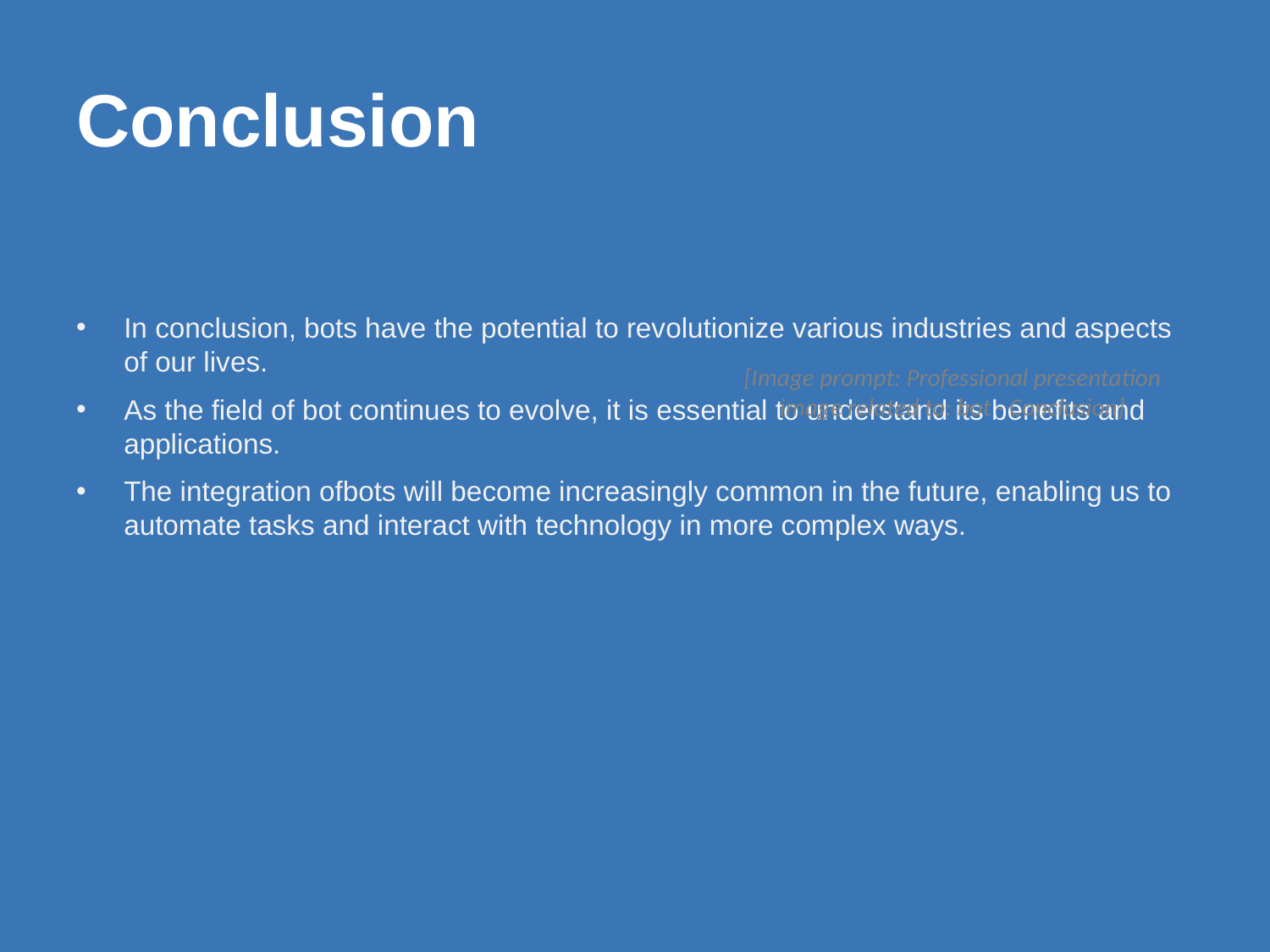

# Conclusion

In conclusion, bots have the potential to revolutionize various industries and aspects of our lives.
As the field of bot continues to evolve, it is essential to understand its benefits and applications.
The integration ofbots will become increasingly common in the future, enabling us to automate tasks and interact with technology in more complex ways.

[Image prompt: Professional presentation image related to: bot - Conclusion]